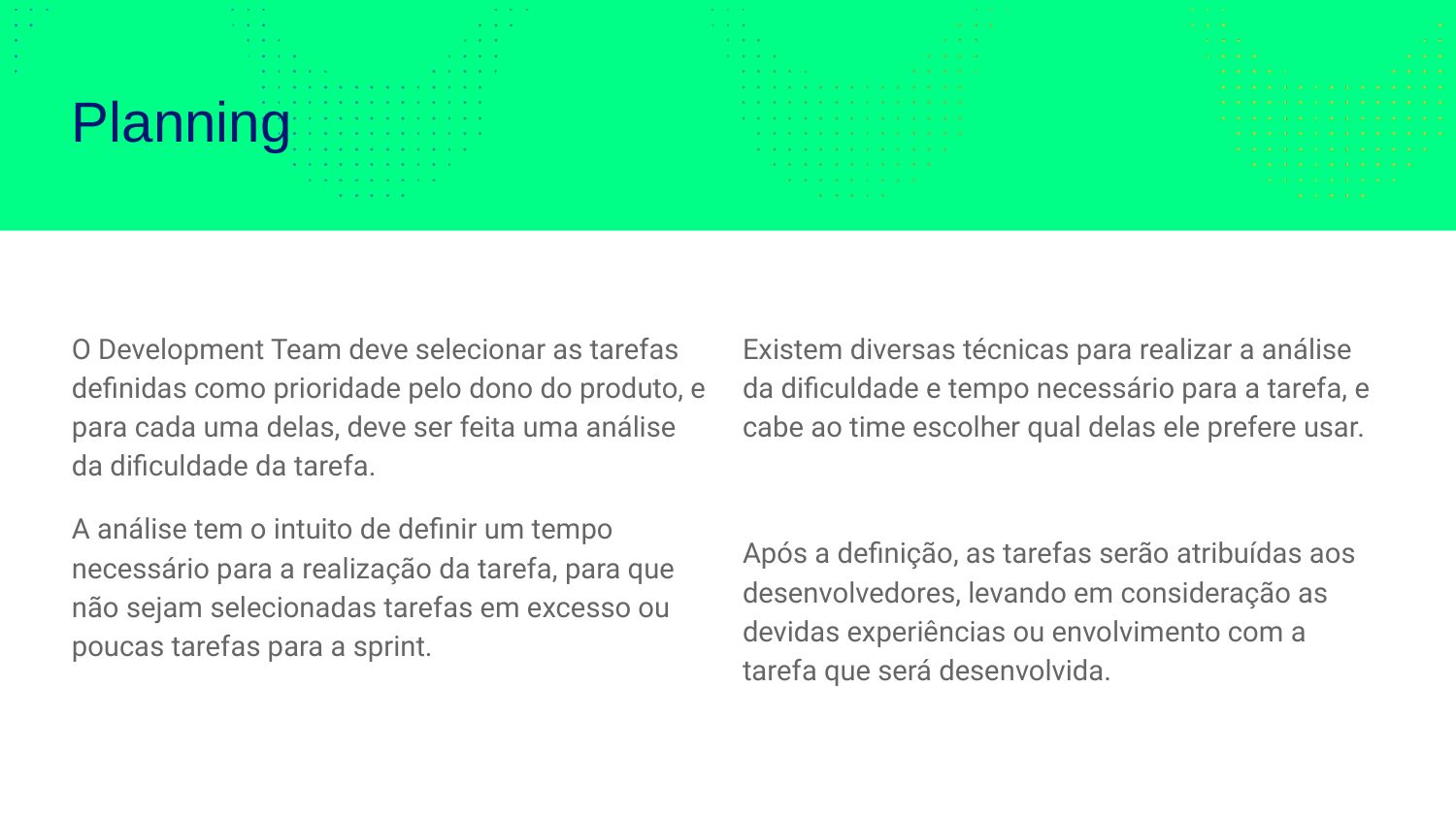

# Planning

O Development Team deve selecionar as tarefas definidas como prioridade pelo dono do produto, e para cada uma delas, deve ser feita uma análise da dificuldade da tarefa.
A análise tem o intuito de definir um tempo necessário para a realização da tarefa, para que não sejam selecionadas tarefas em excesso ou poucas tarefas para a sprint.

Existem diversas técnicas para realizar a análise da dificuldade e tempo necessário para a tarefa, e cabe ao time escolher qual delas ele prefere usar.

Após a definição, as tarefas serão atribuídas aos desenvolvedores, levando em consideração as devidas experiências ou envolvimento com a tarefa que será desenvolvida.